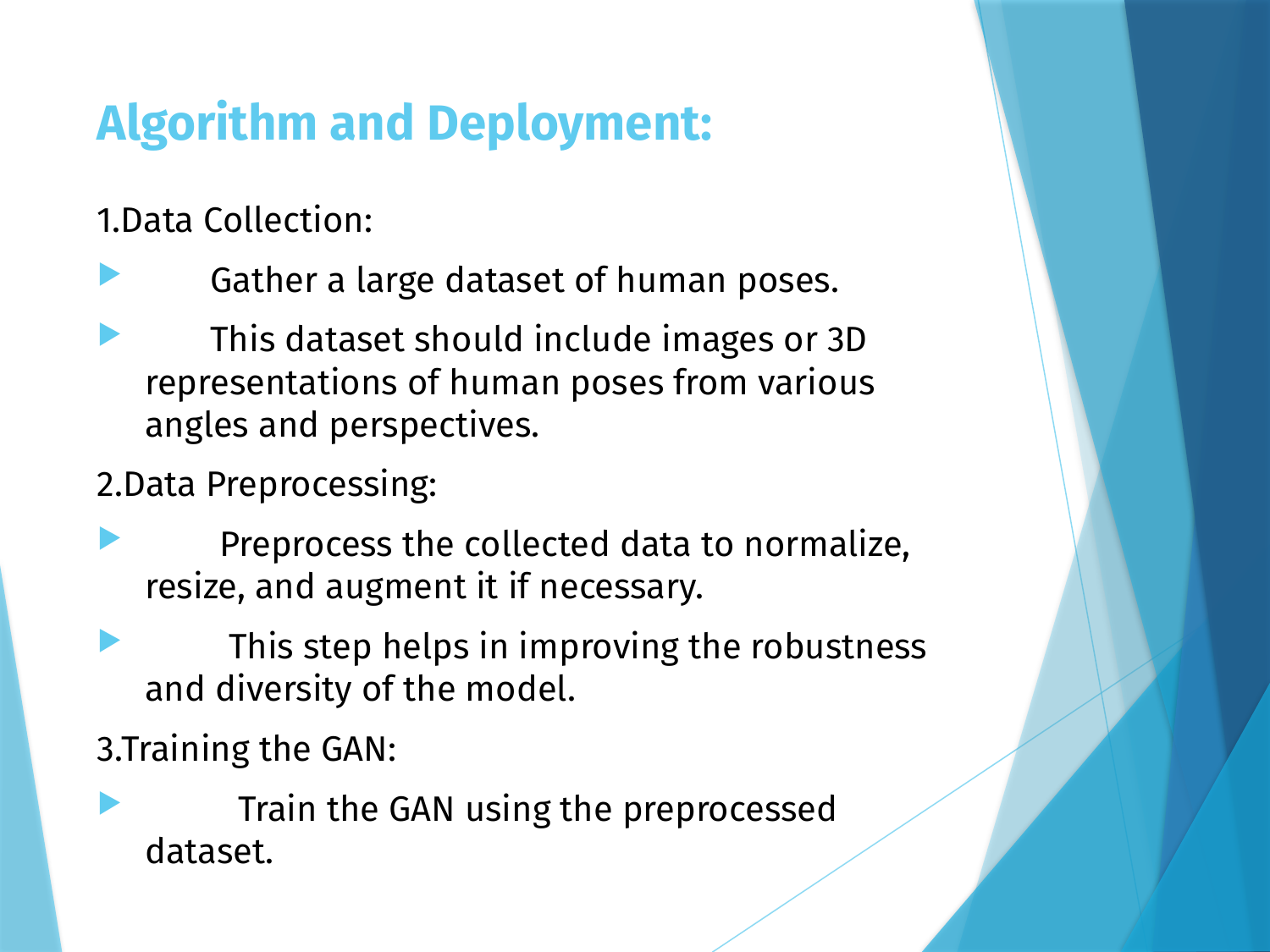

# Algorithm and Deployment:
1.Data Collection:
       Gather a large dataset of human poses.
       This dataset should include images or 3D representations of human poses from various angles and perspectives.
2.Data Preprocessing:
        Preprocess the collected data to normalize, resize, and augment it if necessary.
         This step helps in improving the robustness and diversity of the model.
3.Training the GAN:
          Train the GAN using the preprocessed dataset.